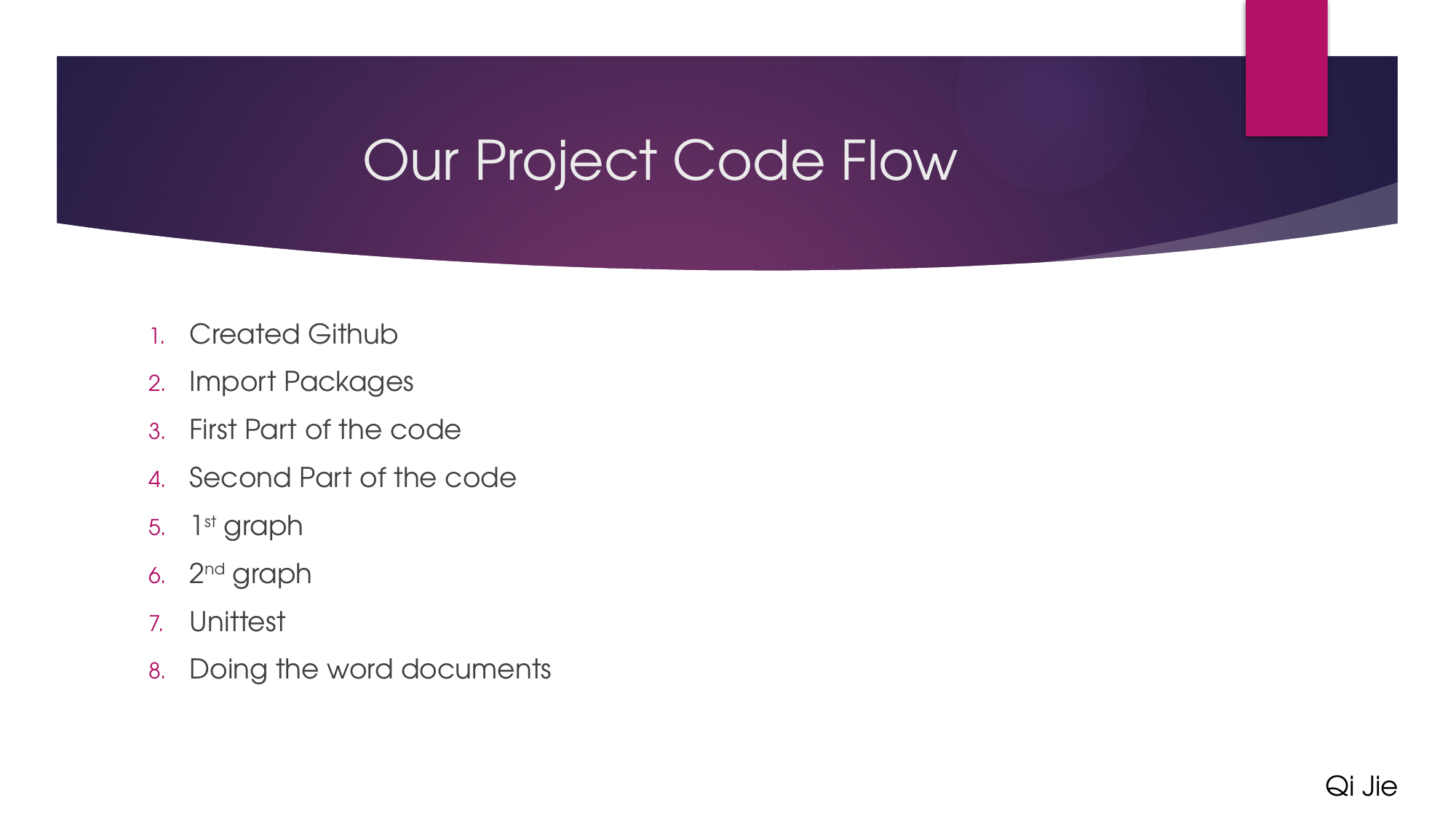

# Our Project Code Flow
Created Github
Import Packages
First Part of the code
Second Part of the code
1st graph
2nd graph
Unittest
Doing the word documents
Qi Jie